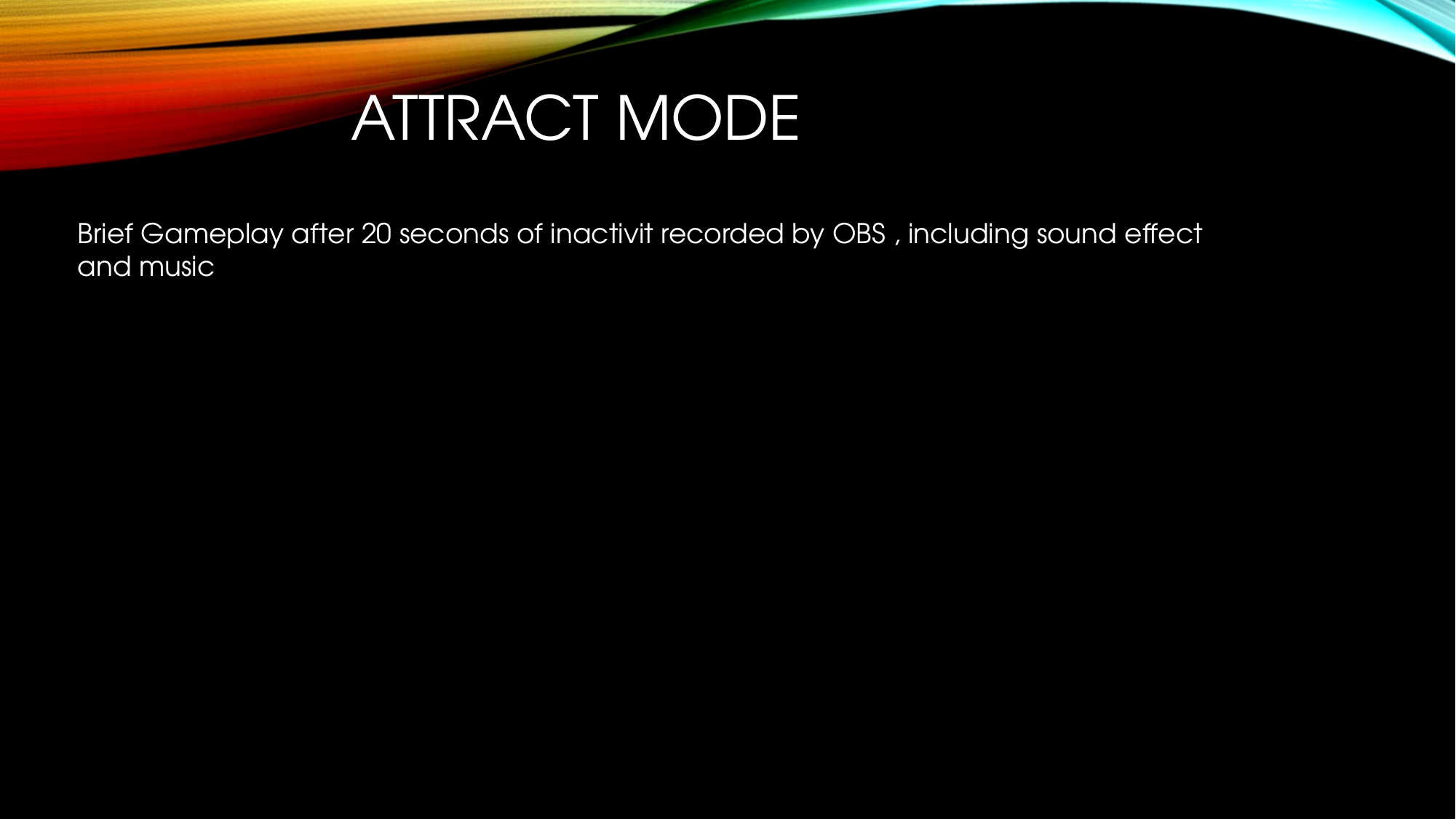

# Attract mode
Brief Gameplay after 20 seconds of inactivit recorded by OBS , including sound effect and music